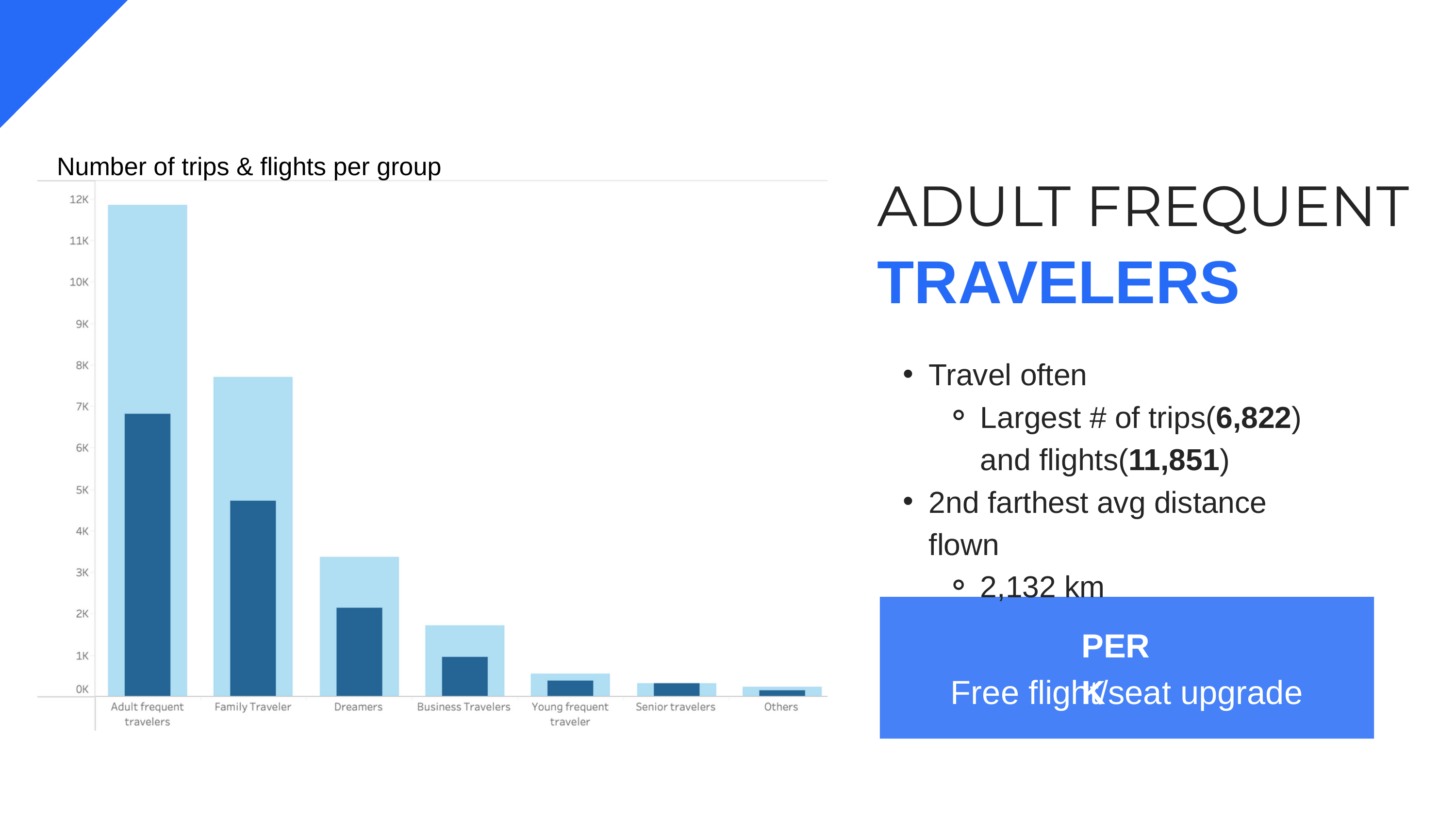

Number of trips & flights per group
ADULT FREQUENT

TRAVELERS
Travel often
Largest # of trips(6,822) and flights(11,851)
2nd farthest avg distance flown
2,132 km
LEARN MORE

PERK

Free flight/seat upgrade